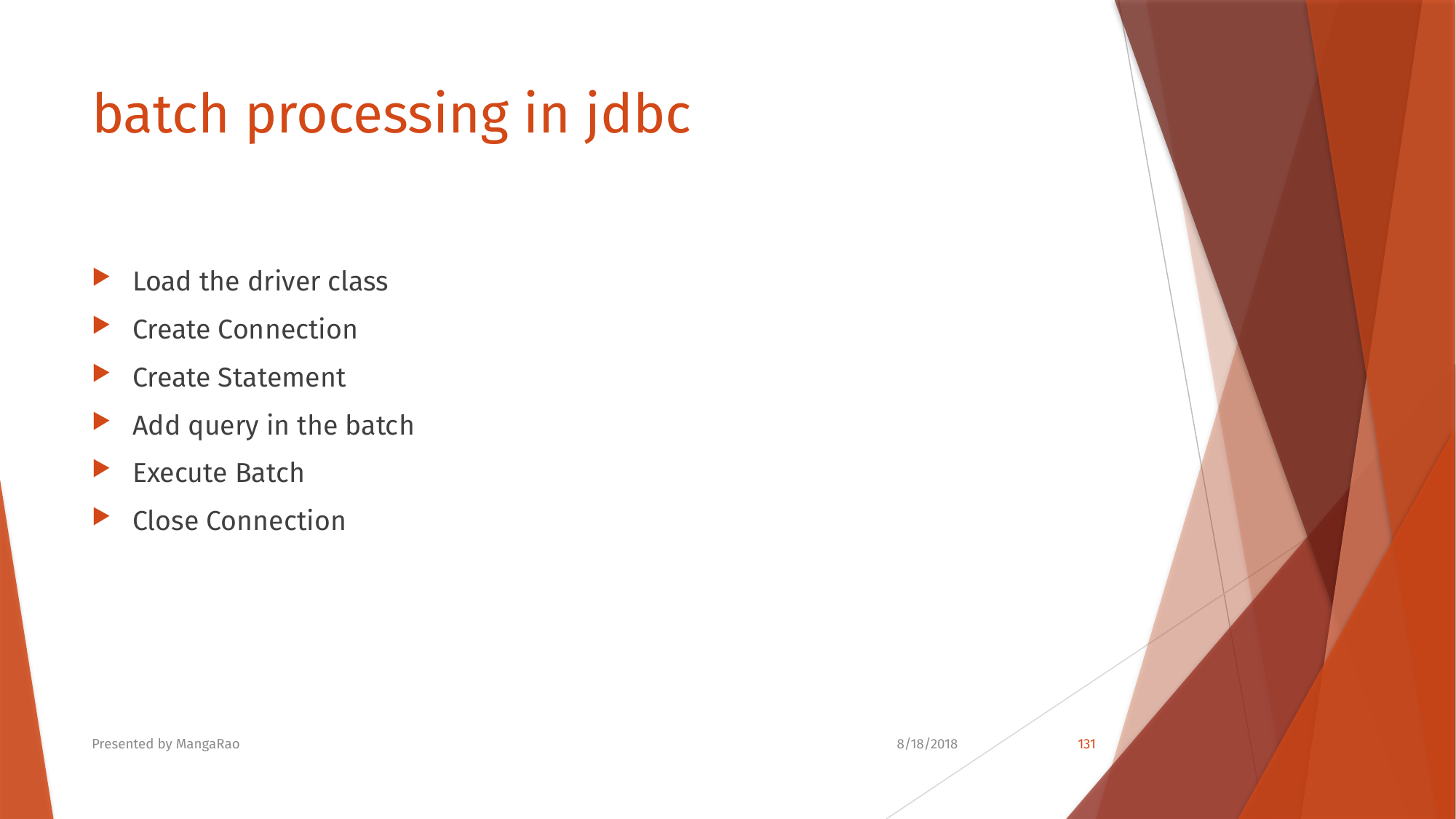

# batch processing in jdbc
Load the driver class
Create Connection
Create Statement
Add query in the batch
Execute Batch
Close Connection

Presented by MangaRao
8/18/2018
131